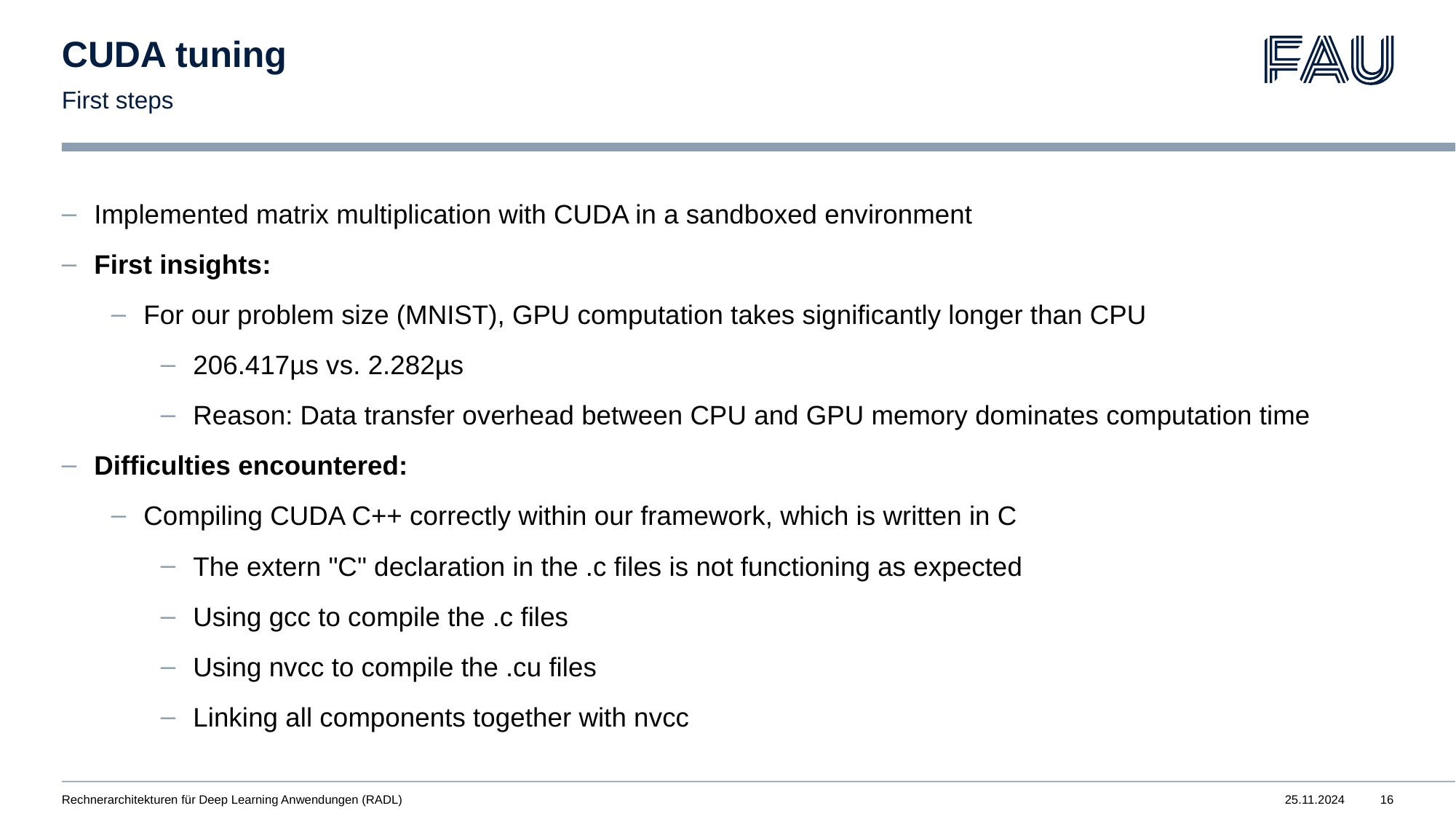

# CUDA tuning
First steps
Implemented matrix multiplication with CUDA in a sandboxed environment
First insights:
For our problem size (MNIST), GPU computation takes significantly longer than CPU
206.417µs vs. 2.282µs
Reason: Data transfer overhead between CPU and GPU memory dominates computation time
Difficulties encountered:
Compiling CUDA C++ correctly within our framework, which is written in C
The extern "C" declaration in the .c files is not functioning as expected
Using gcc to compile the .c files
Using nvcc to compile the .cu files
Linking all components together with nvcc
Rechnerarchitekturen für Deep Learning Anwendungen (RADL)
25.11.2024
16